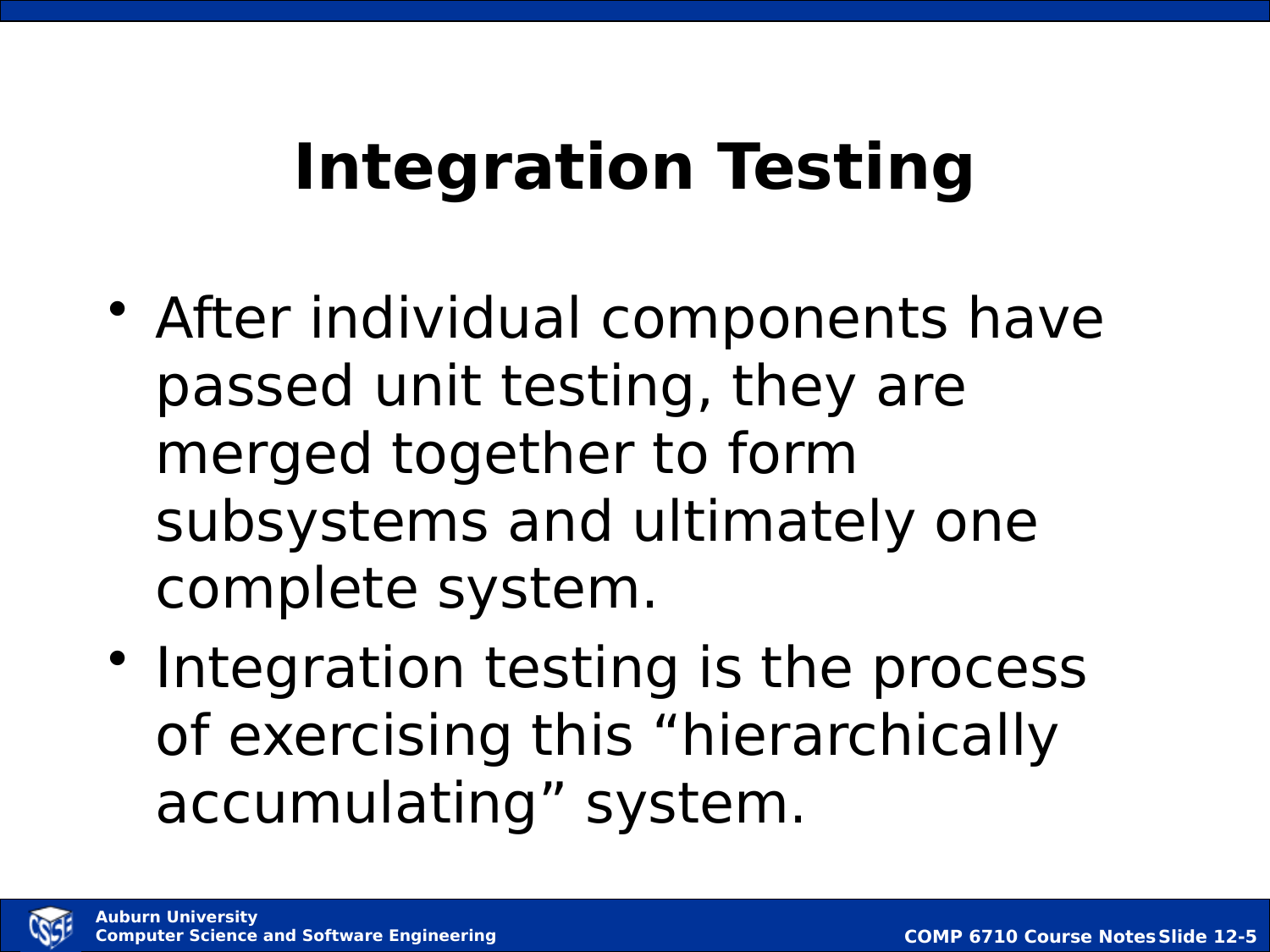

# Integration Testing
After individual components have passed unit testing, they are merged together to form subsystems and ultimately one complete system.
Integration testing is the process of exercising this “hierarchically accumulating” system.